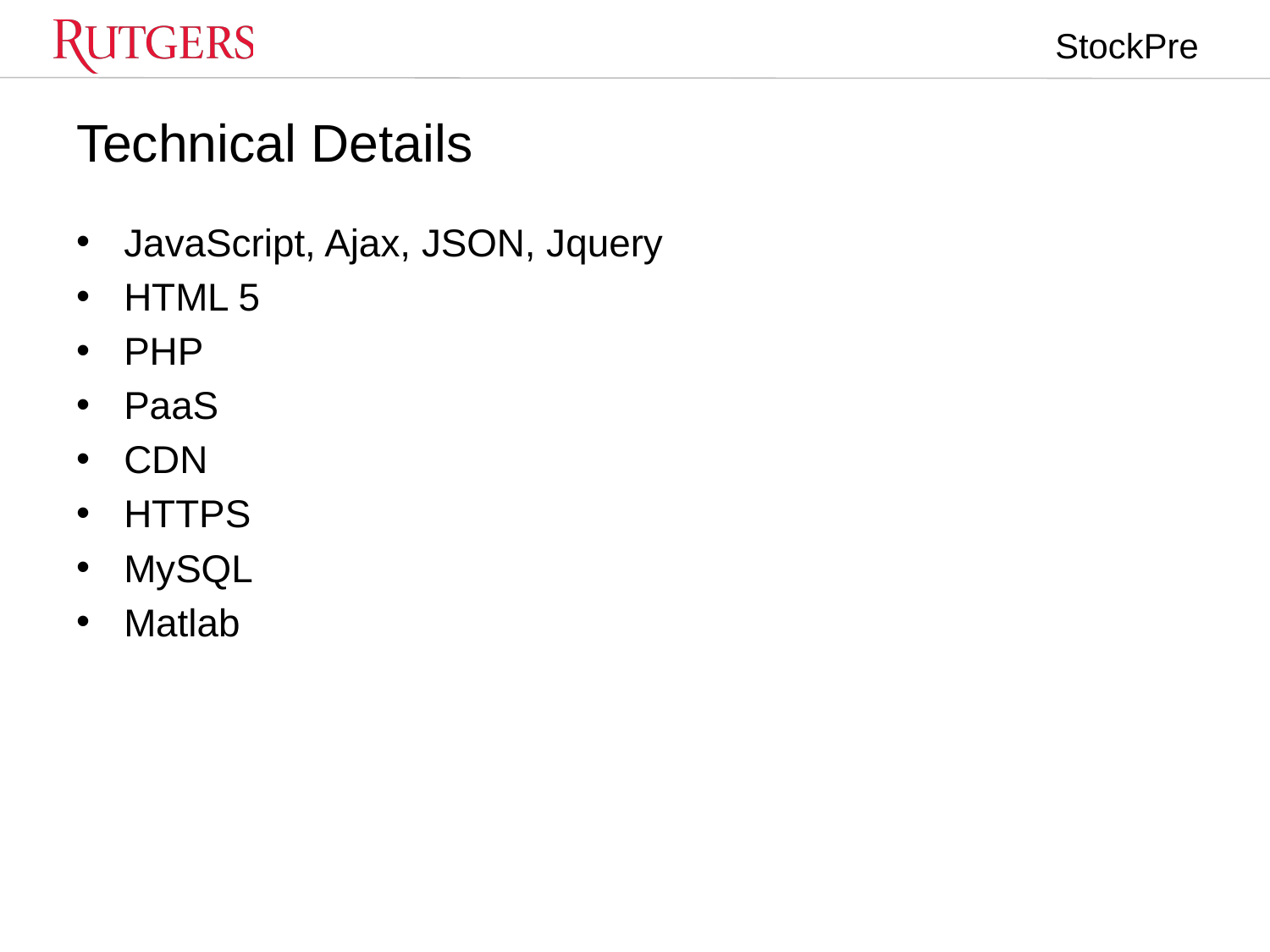

# Technical Details
JavaScript, Ajax, JSON, Jquery
HTML 5
PHP
PaaS
CDN
HTTPS
MySQL
Matlab